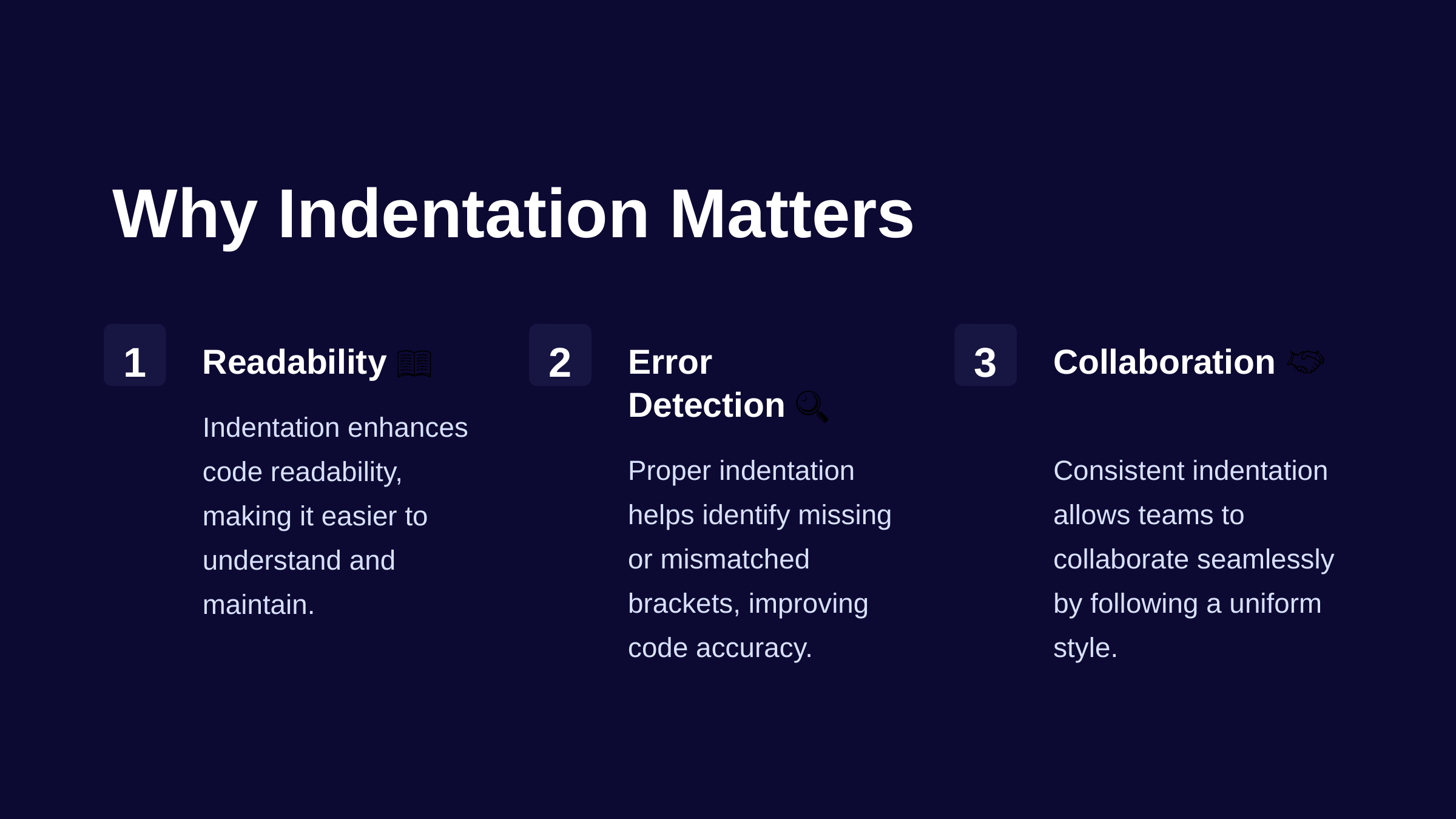

Why Indentation Matters

1
2
3
Readability 📖
Error Detection 🔍
Collaboration 🤝
Indentation enhances code readability, making it easier to understand and maintain.
Proper indentation helps identify missing or mismatched brackets, improving code accuracy.
Consistent indentation allows teams to collaborate seamlessly by following a uniform style.